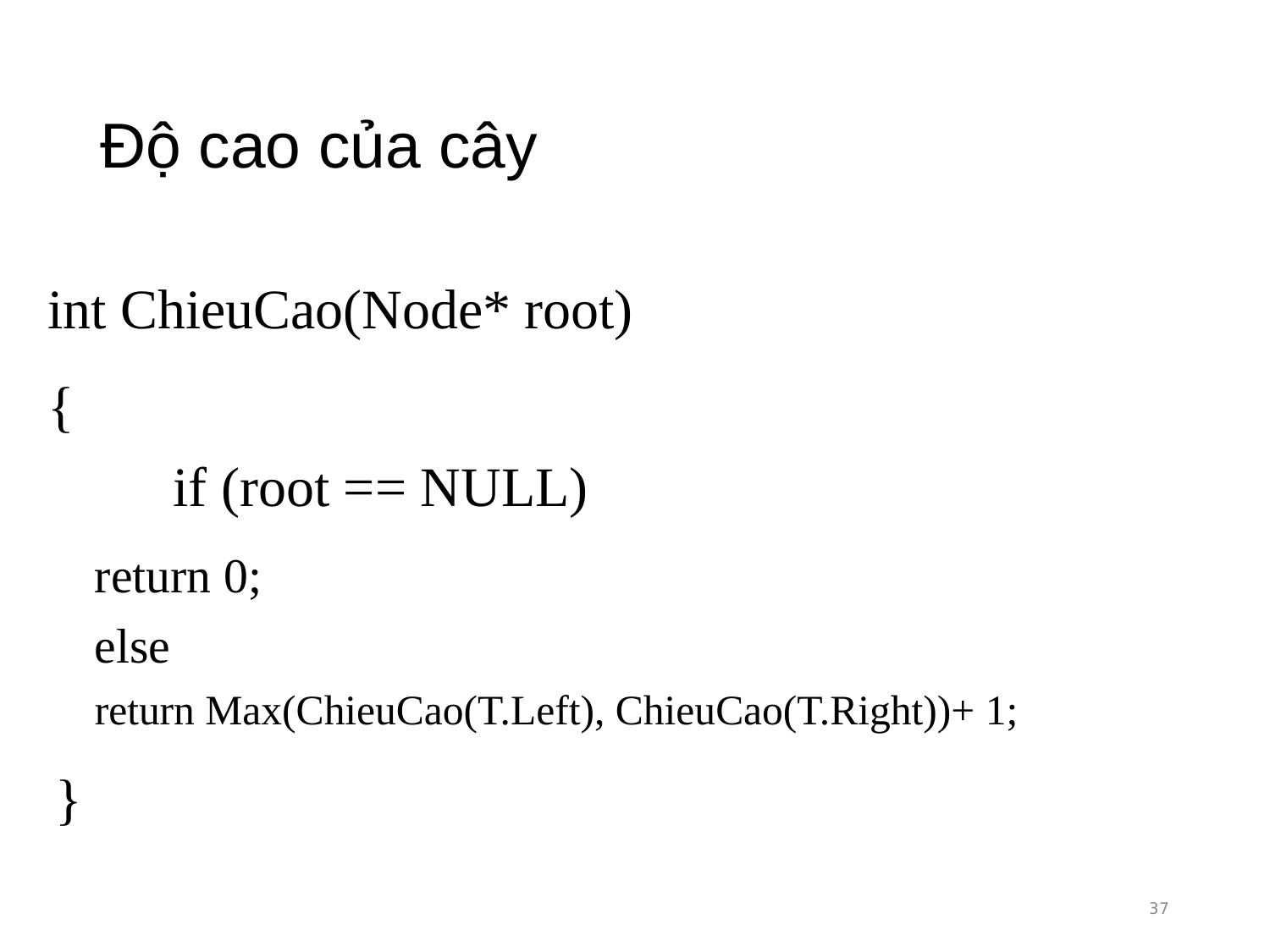

# Độ cao của cây
int ChieuCao(Node* root)
{
	if (root == NULL)
		return 0;
	else
		return Max(ChieuCao(T.Left), ChieuCao(T.Right))+ 1;
}
37